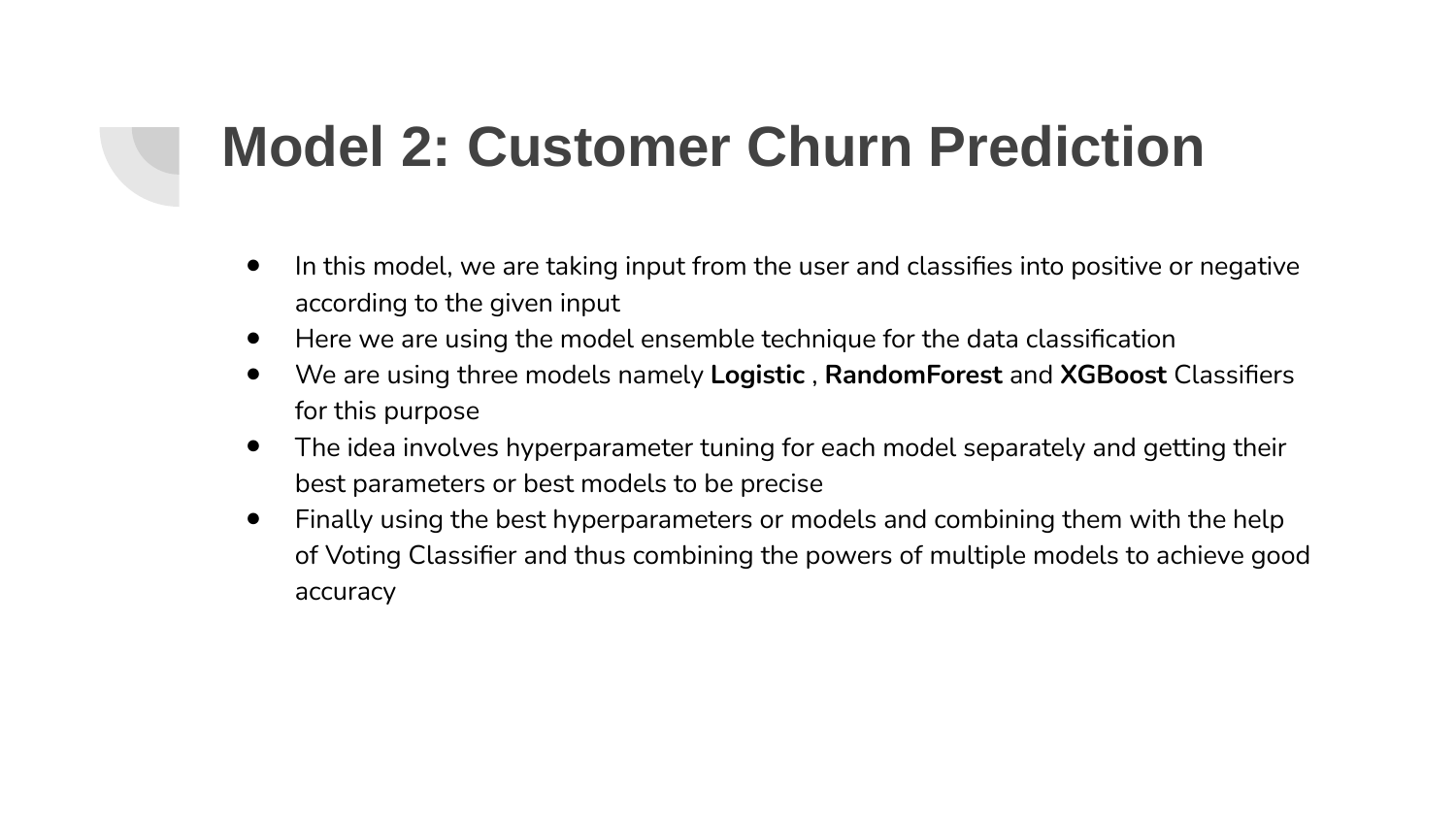

# Model 2: Customer Churn Prediction
In this model, we are taking input from the user and classifies into positive or negative according to the given input
Here we are using the model ensemble technique for the data classification
We are using three models namely Logistic , RandomForest and XGBoost Classifiers for this purpose
The idea involves hyperparameter tuning for each model separately and getting their best parameters or best models to be precise
Finally using the best hyperparameters or models and combining them with the help of Voting Classifier and thus combining the powers of multiple models to achieve good accuracy